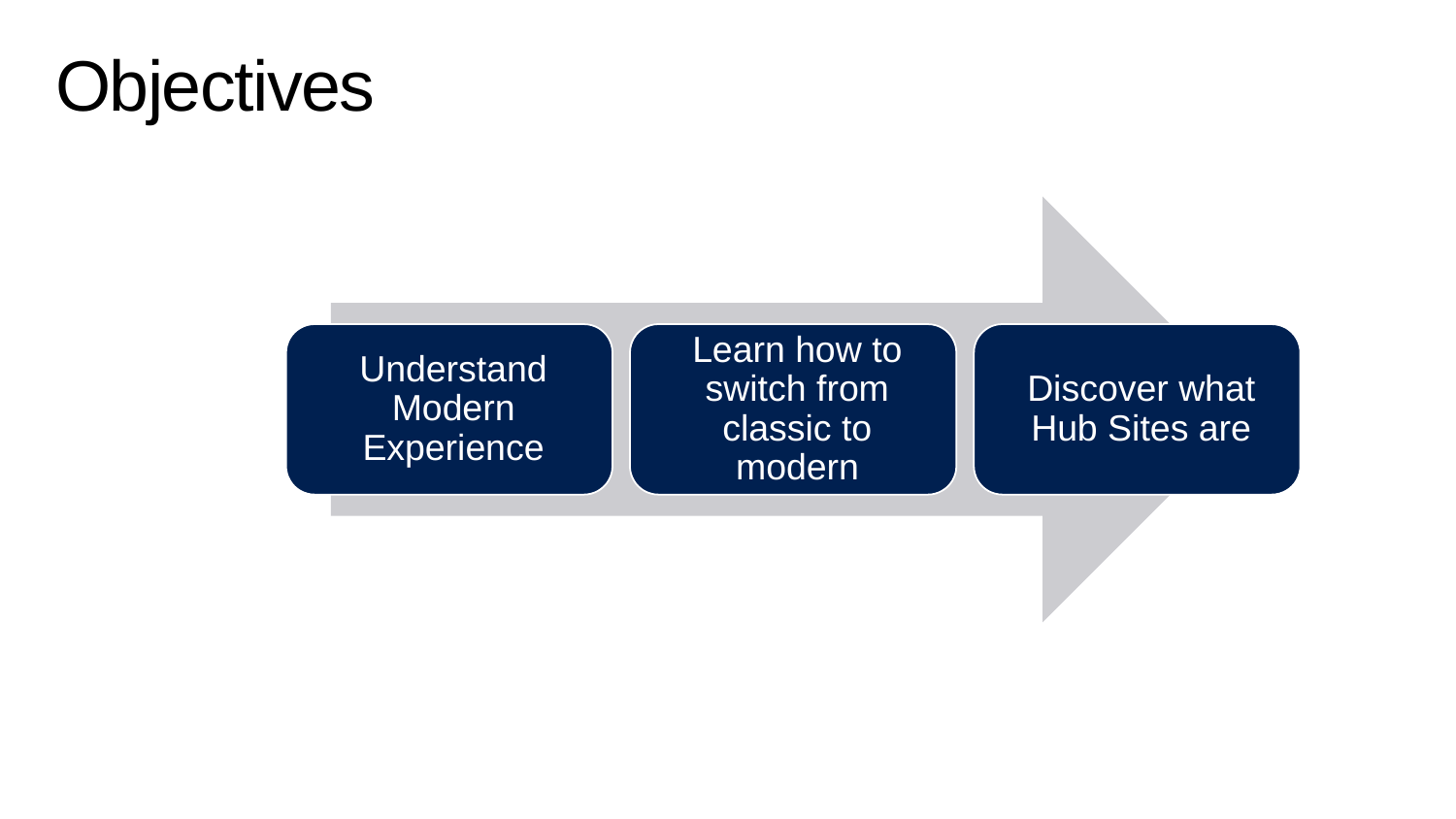

# Objectives
Understand Modern Experience
Learn how to switch from classic to modern
Discover what Hub Sites are